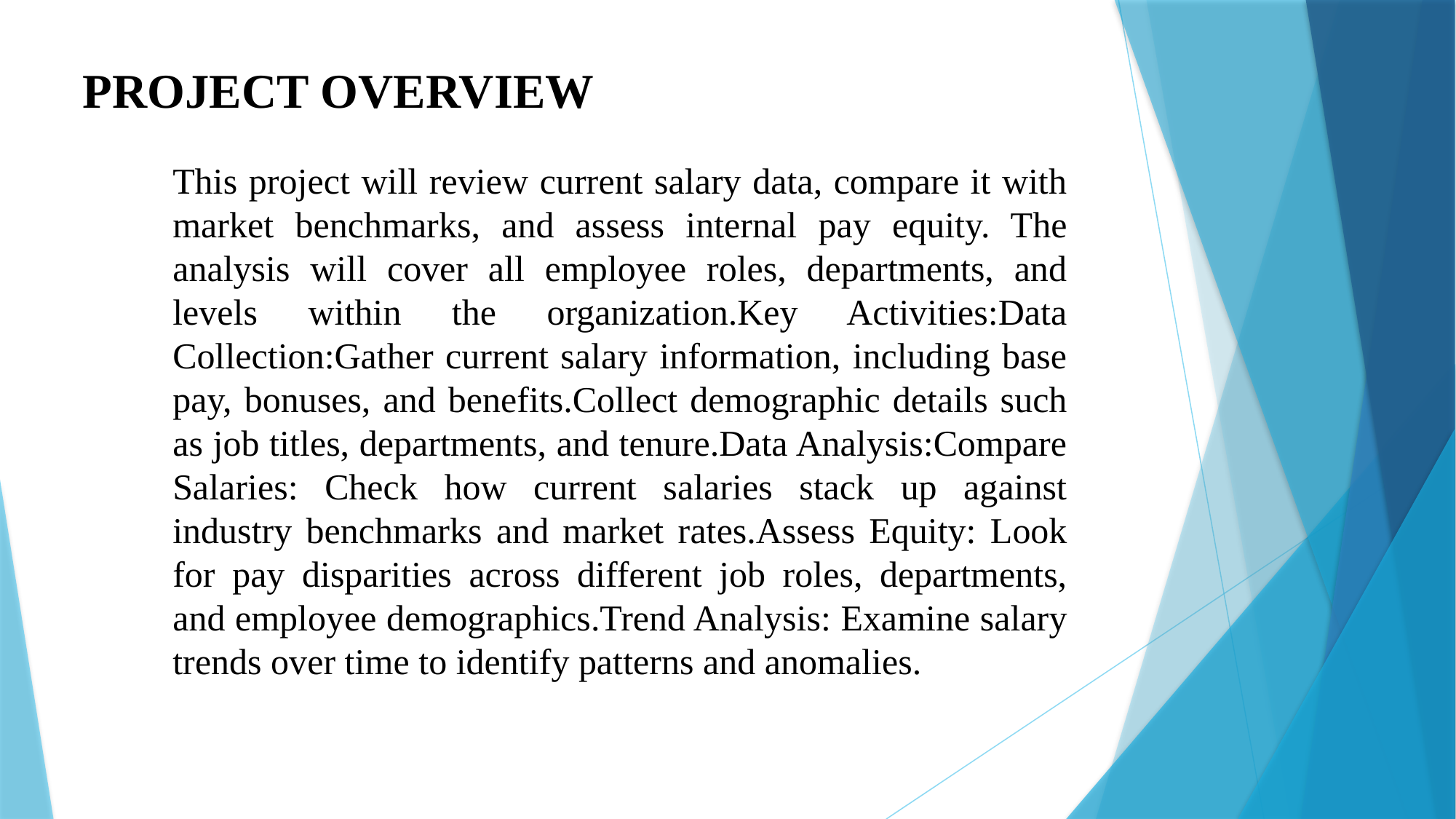

PROJECT OVERVIEW
This project will review current salary data, compare it with market benchmarks, and assess internal pay equity. The analysis will cover all employee roles, departments, and levels within the organization.Key Activities:Data Collection:Gather current salary information, including base pay, bonuses, and benefits.Collect demographic details such as job titles, departments, and tenure.Data Analysis:Compare Salaries: Check how current salaries stack up against industry benchmarks and market rates.Assess Equity: Look for pay disparities across different job roles, departments, and employee demographics.Trend Analysis: Examine salary trends over time to identify patterns and anomalies.